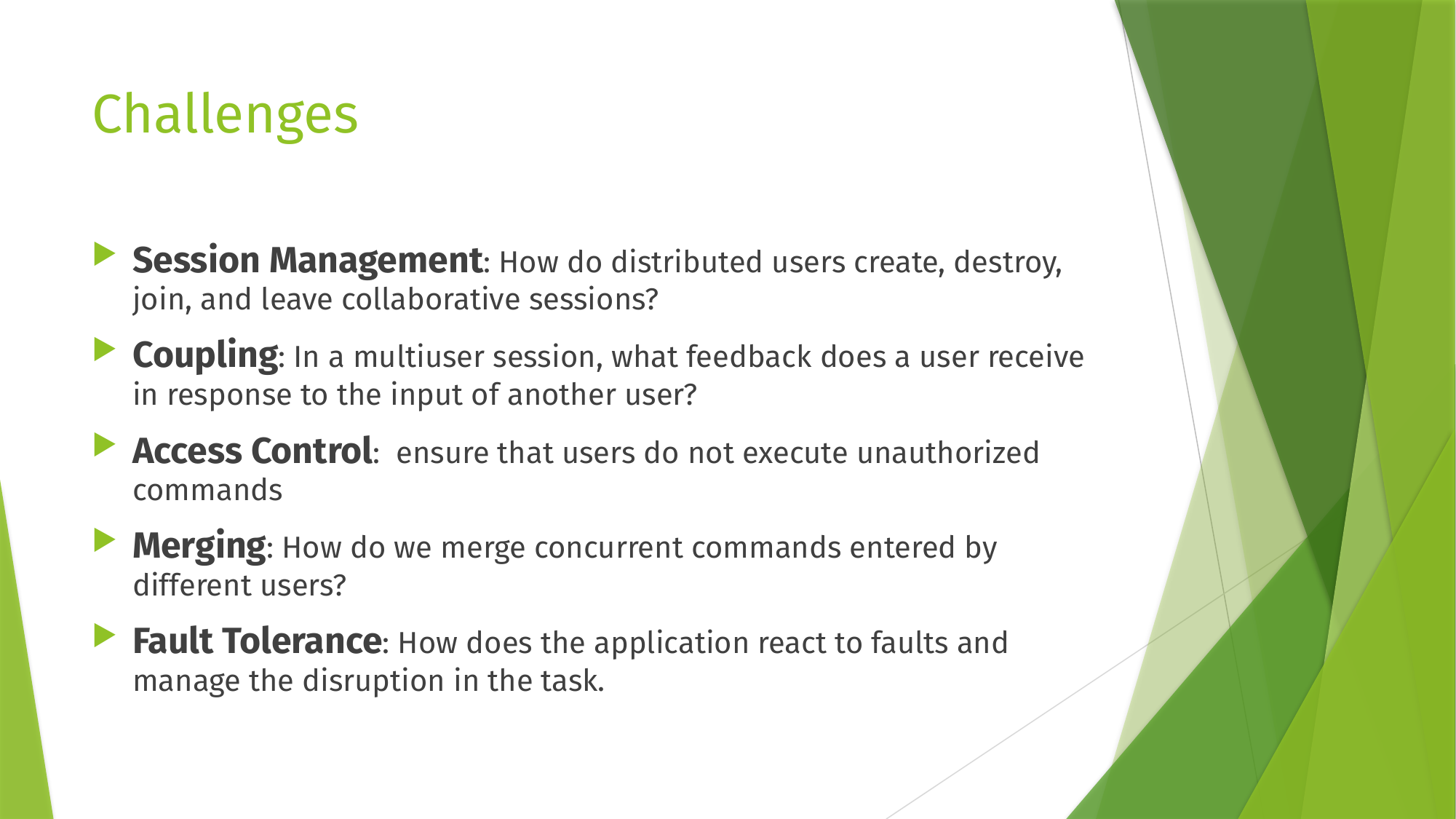

# Challenges
Session Management: How do distributed users create, destroy, join, and leave collaborative sessions?
Coupling: In a multiuser session, what feedback does a user receive in response to the input of another user?
Access Control:  ensure that users do not execute unauthorized commands
Merging: How do we merge concurrent commands entered by different users?
Fault Tolerance: How does the application react to faults and manage the disruption in the task.